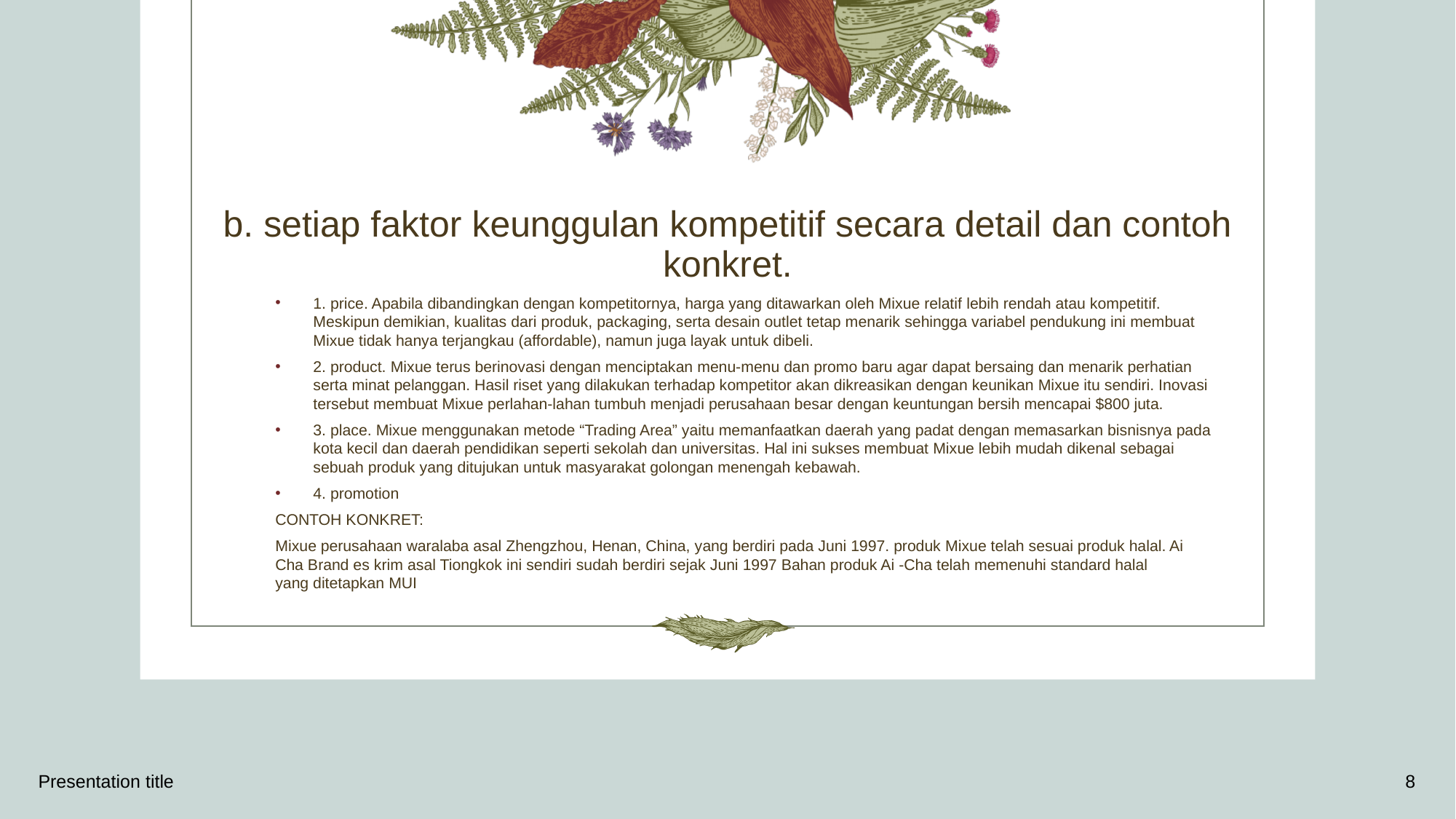

# b. setiap faktor keunggulan kompetitif secara detail dan contoh konkret.
1. price. Apabila dibandingkan dengan kompetitornya, harga yang ditawarkan oleh Mixue relatif lebih rendah atau kompetitif. Meskipun demikian, kualitas dari produk, packaging, serta desain outlet tetap menarik sehingga variabel pendukung ini membuat Mixue tidak hanya terjangkau (affordable), namun juga layak untuk dibeli.
2. product. Mixue terus berinovasi dengan menciptakan menu-menu dan promo baru agar dapat bersaing dan menarik perhatian serta minat pelanggan. Hasil riset yang dilakukan terhadap kompetitor akan dikreasikan dengan keunikan Mixue itu sendiri. Inovasi tersebut membuat Mixue perlahan-lahan tumbuh menjadi perusahaan besar dengan keuntungan bersih mencapai $800 juta.
3. place. Mixue menggunakan metode “Trading Area” yaitu memanfaatkan daerah yang padat dengan memasarkan bisnisnya pada kota kecil dan daerah pendidikan seperti sekolah dan universitas. Hal ini sukses membuat Mixue lebih mudah dikenal sebagai sebuah produk yang ditujukan untuk masyarakat golongan menengah kebawah.
4. promotion
CONTOH KONKRET:
Mixue perusahaan waralaba asal Zhengzhou, Henan, China, yang berdiri pada Juni 1997. produk Mixue telah sesuai produk halal. Ai Cha Brand es krim asal Tiongkok ini sendiri sudah berdiri sejak Juni 1997 Bahan produk Ai -Cha telah memenuhi standard halal yang ditetapkan MUI
Presentation title
8